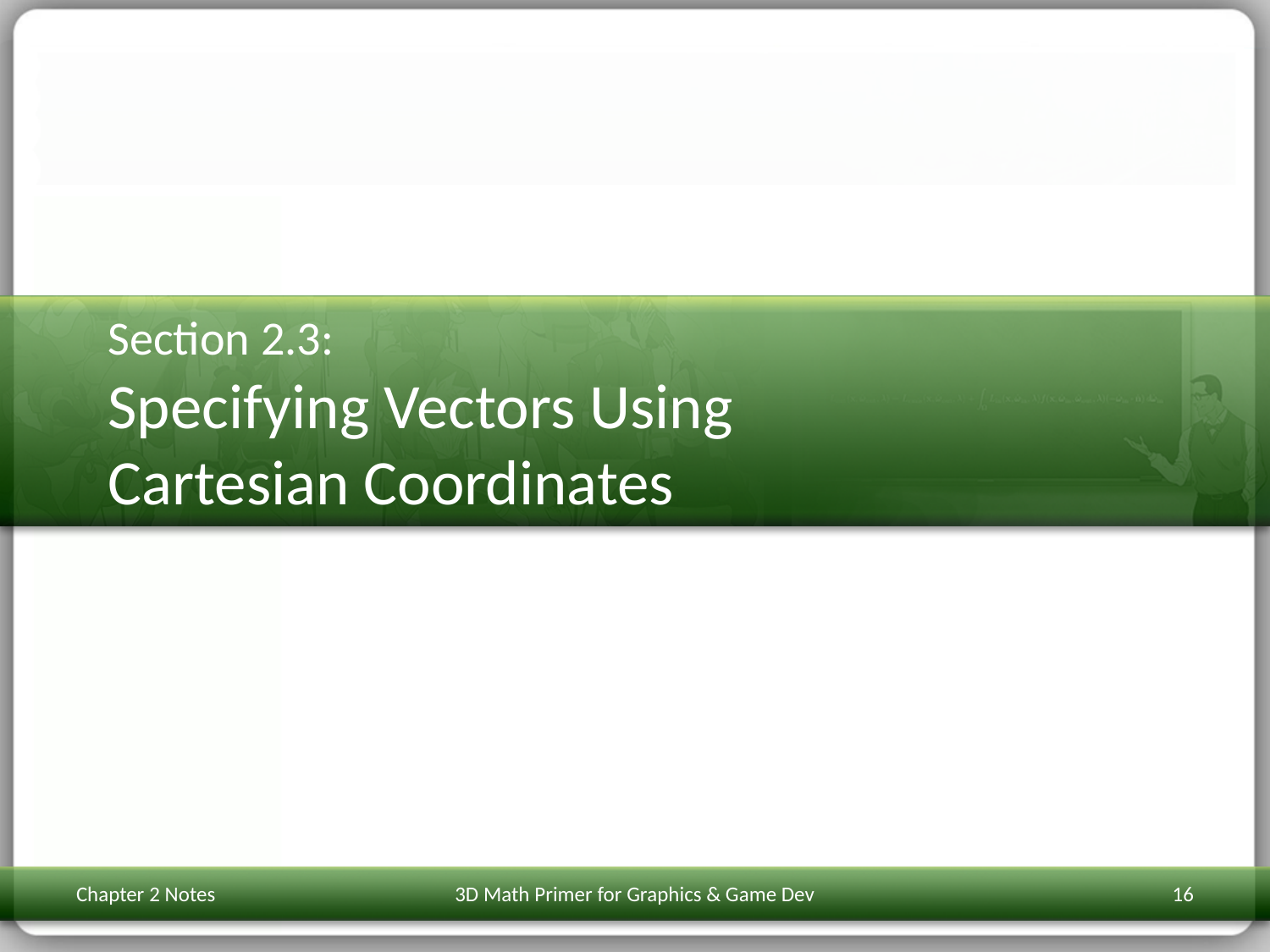

# Section 2.3: Specifying Vectors Using Cartesian Coordinates
Chapter 2 Notes
3D Math Primer for Graphics & Game Dev
16